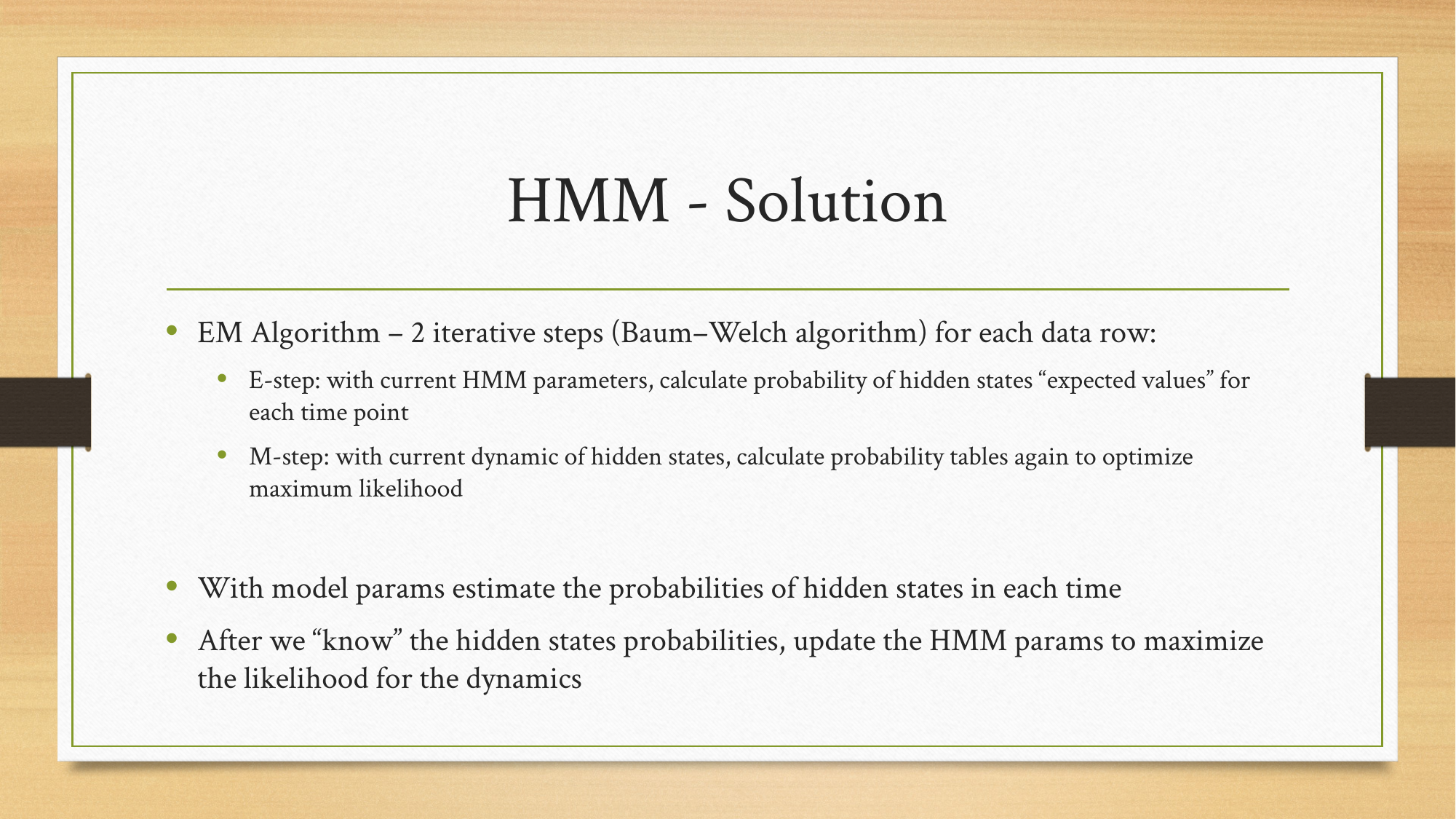

# HMM - Solution
EM Algorithm – 2 iterative steps (Baum–Welch algorithm) for each data row:
E-step: with current HMM parameters, calculate probability of hidden states “expected values” for each time point
M-step: with current dynamic of hidden states, calculate probability tables again to optimize maximum likelihood

With model params estimate the probabilities of hidden states in each time
After we “know” the hidden states probabilities, update the HMM params to maximize the likelihood for the dynamics